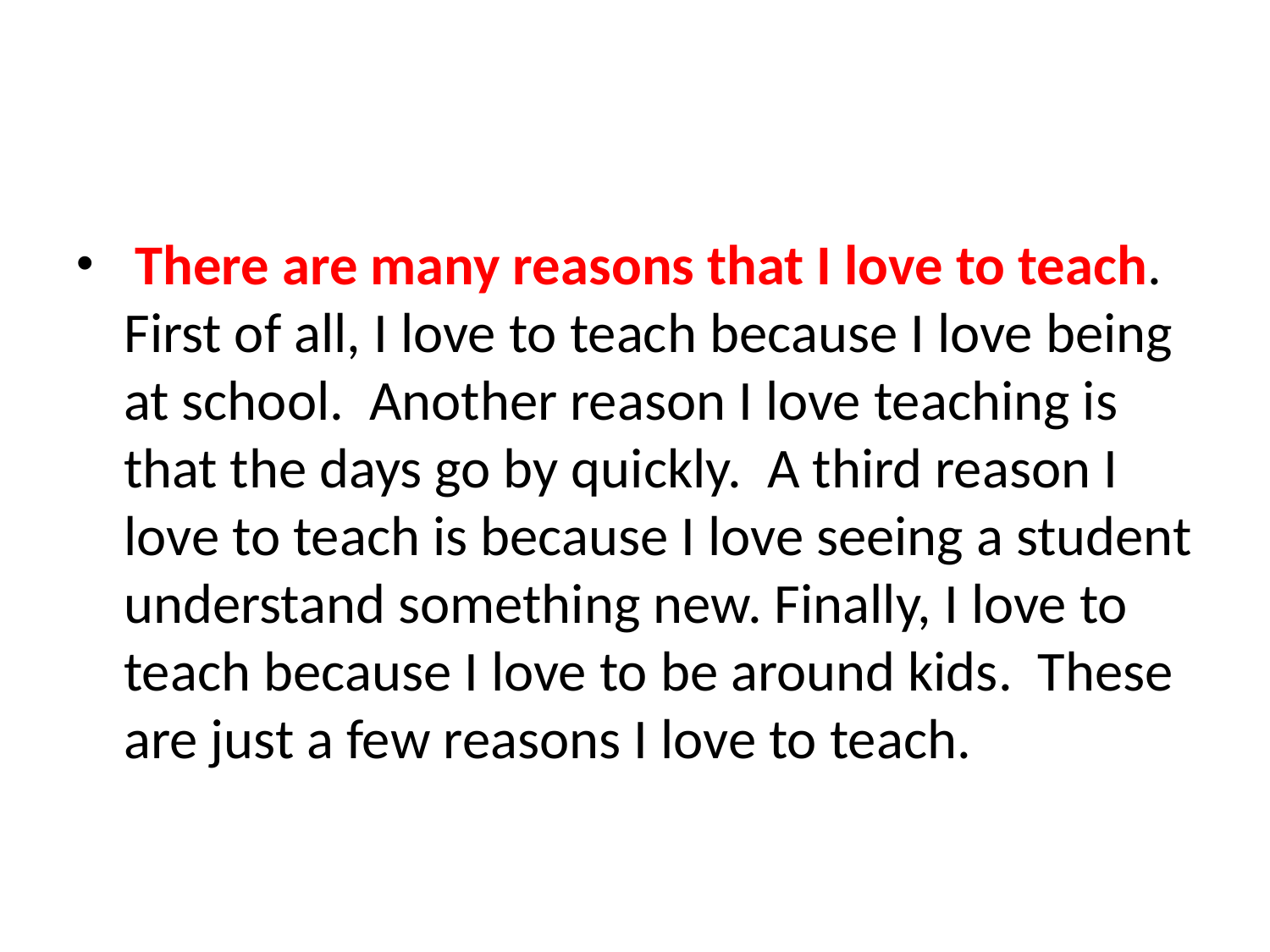

#
 There are many reasons that I love to teach.  First of all, I love to teach because I love being at school.  Another reason I love teaching is that the days go by quickly.  A third reason I love to teach is because I love seeing a student understand something new. Finally, I love to teach because I love to be around kids.  These are just a few reasons I love to teach.